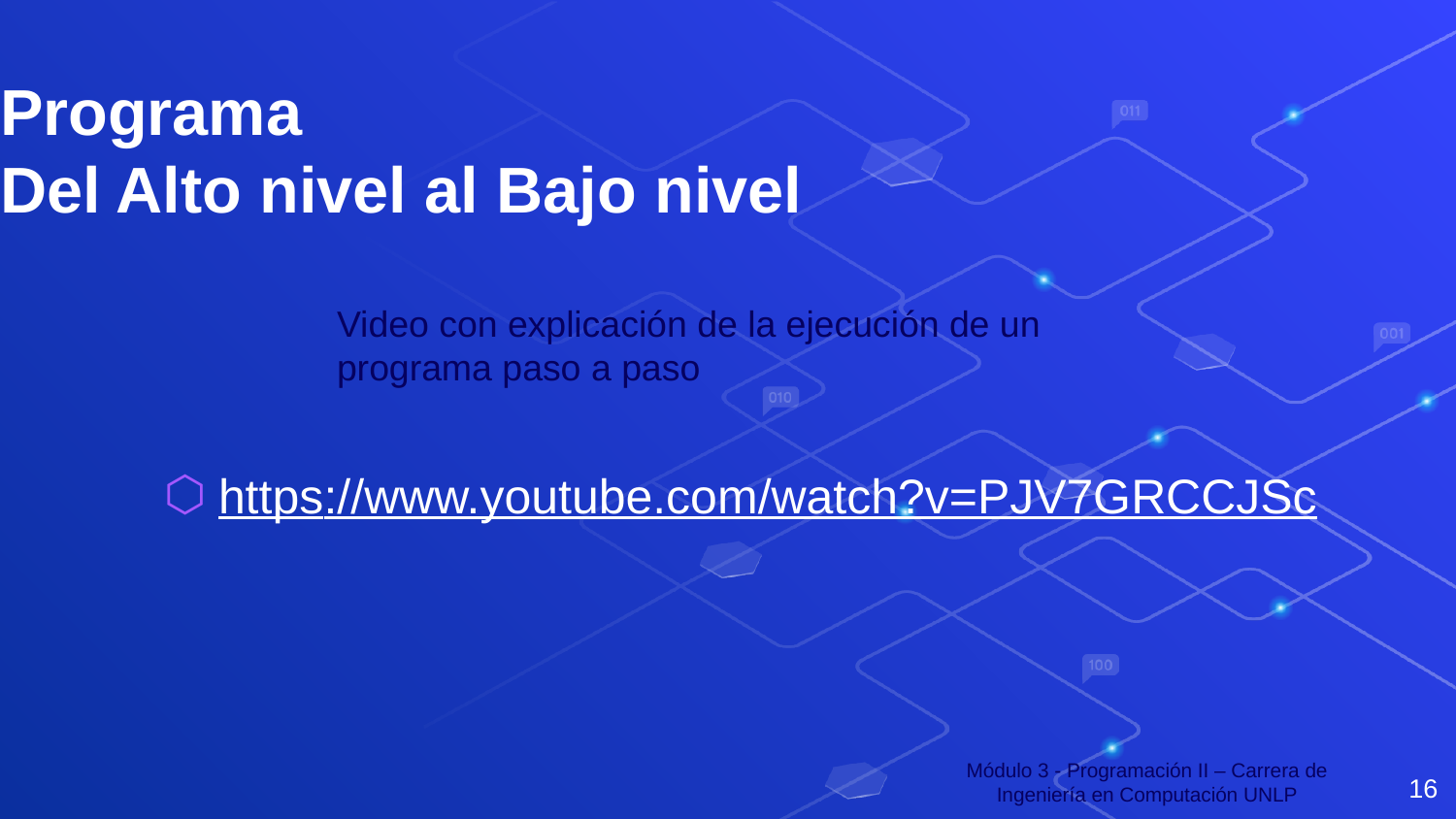

Programa
Del Alto nivel al Bajo nivel
Video con explicación de la ejecución de un programa paso a paso
https://www.youtube.com/watch?v=PJV7GRCCJSc

16